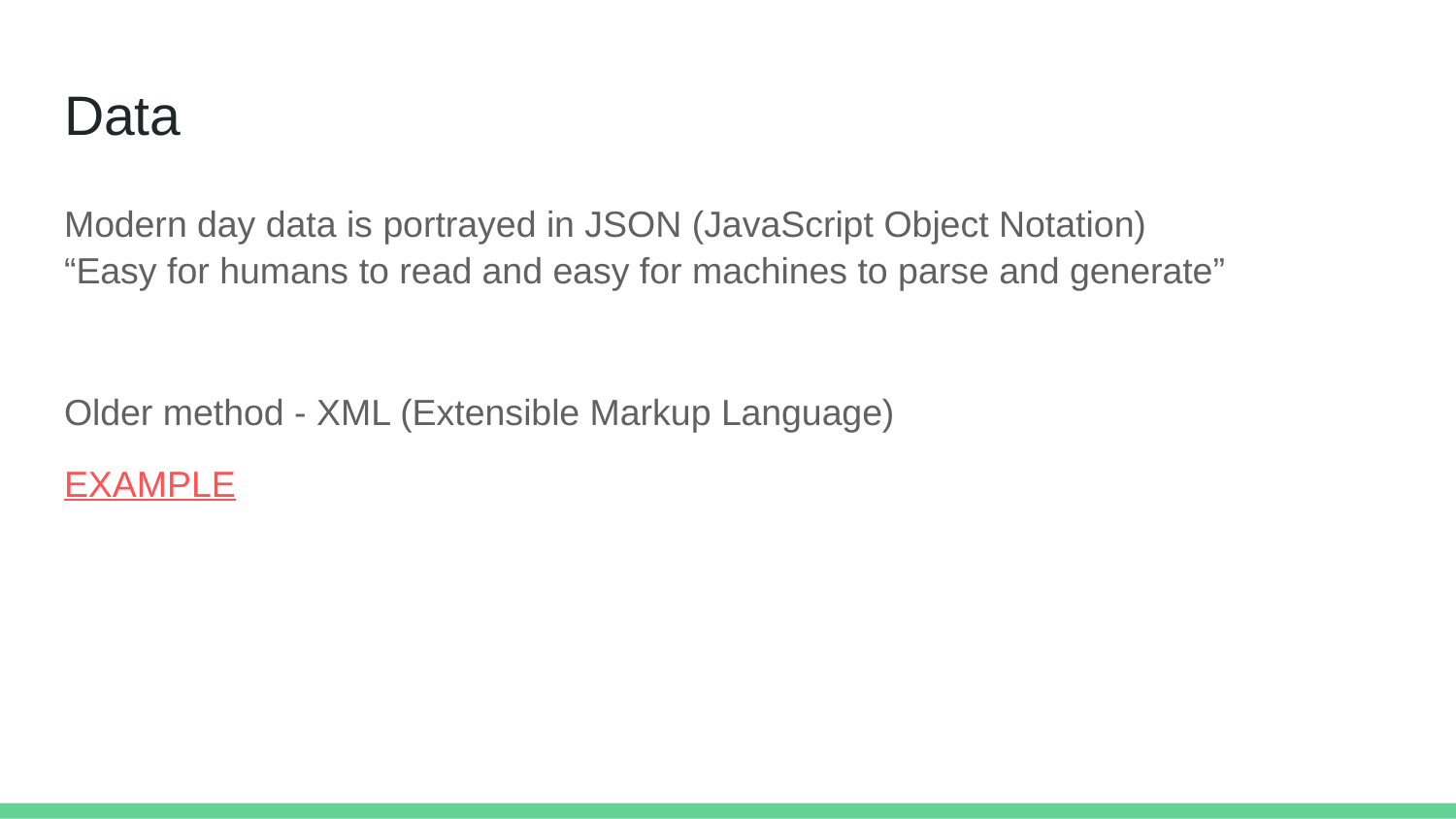

# Data
Modern day data is portrayed in JSON (JavaScript Object Notation)
“Easy for humans to read and easy for machines to parse and generate”

Older method - XML (Extensible Markup Language)
EXAMPLE